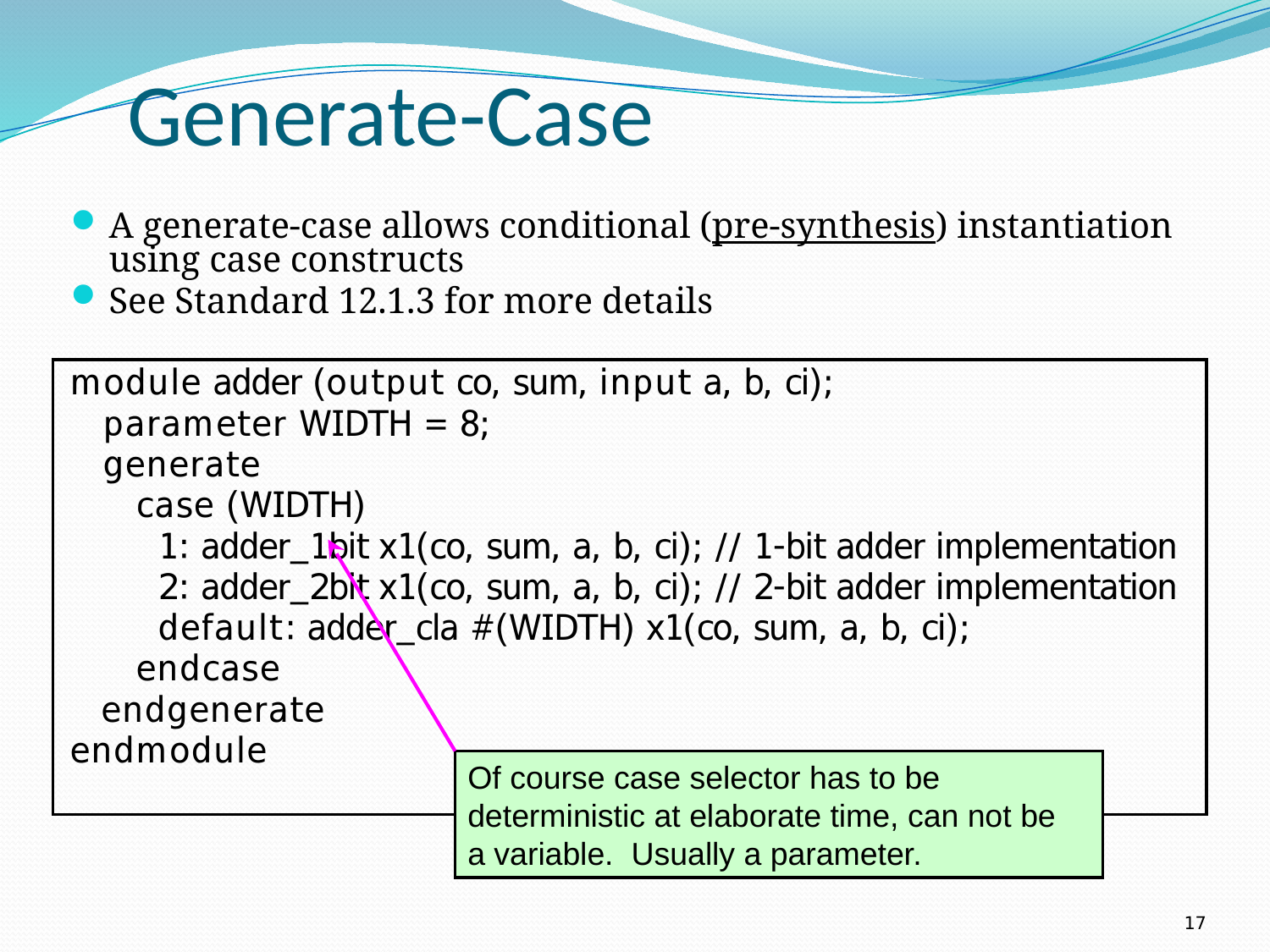

# Generate-Case
A generate-case allows conditional (pre-synthesis) instantiation using case constructs
See Standard 12.1.3 for more details

module adder (output co, sum, input a, b, ci);
   parameter WIDTH = 8;
   generate
      case (WIDTH)
        1: adder_1bit x1(co, sum, a, b, ci); // 1-bit adder implementation
        2: adder_2bit x1(co, sum, a, b, ci); // 2-bit adder implementation
        default: adder_cla #(WIDTH) x1(co, sum, a, b, ci);
      endcase
   endgenerate
endmodule

Of course case selector has to be deterministic at elaborate time, can not be  a variable.  Usually a parameter.
17